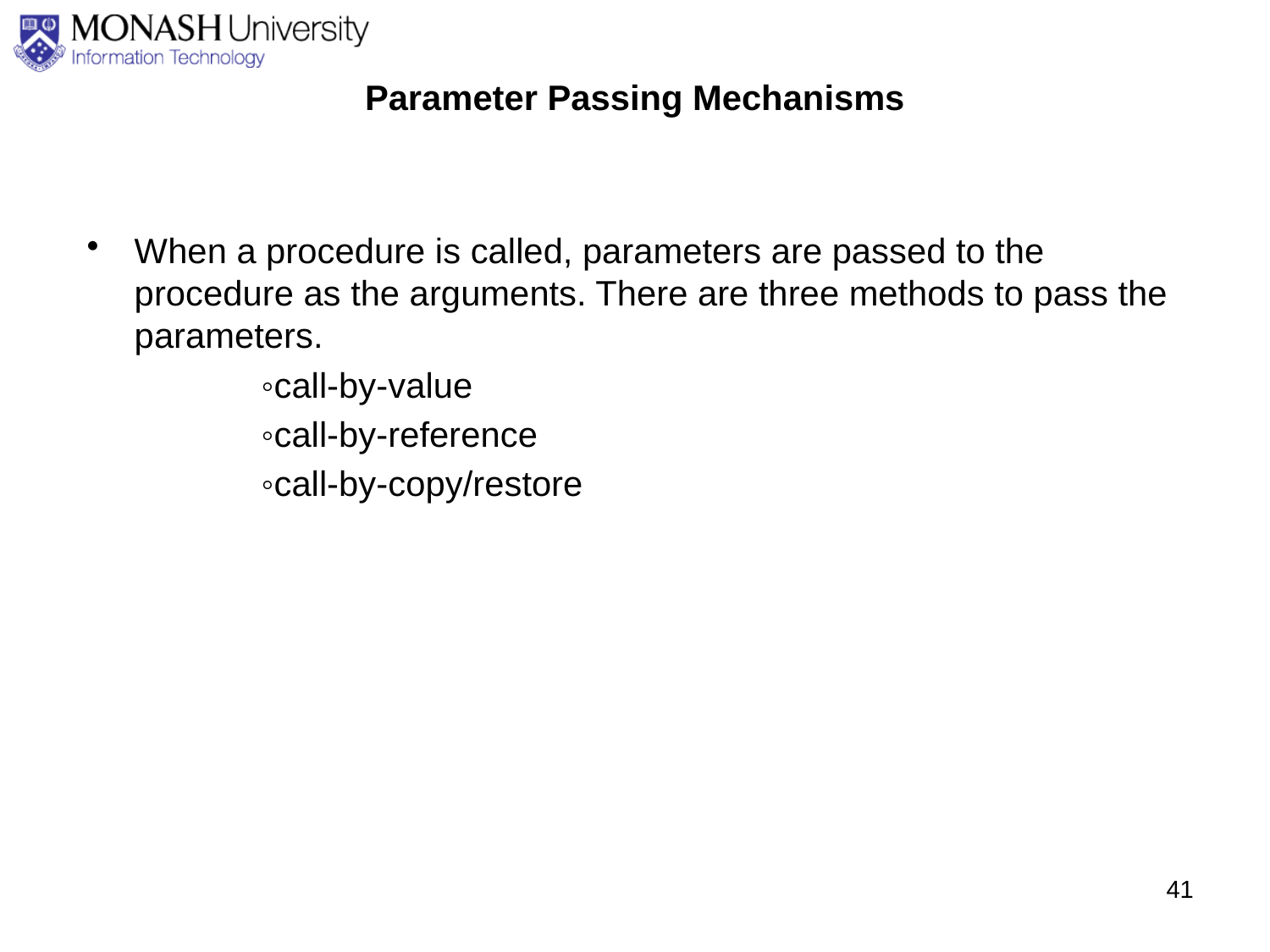

# Parameter Passing Mechanisms
When a procedure is called, parameters are passed to the procedure as the arguments. There are three methods to pass the parameters.
		◦call-by-value
		◦call-by-reference
		◦call-by-copy/restore
41